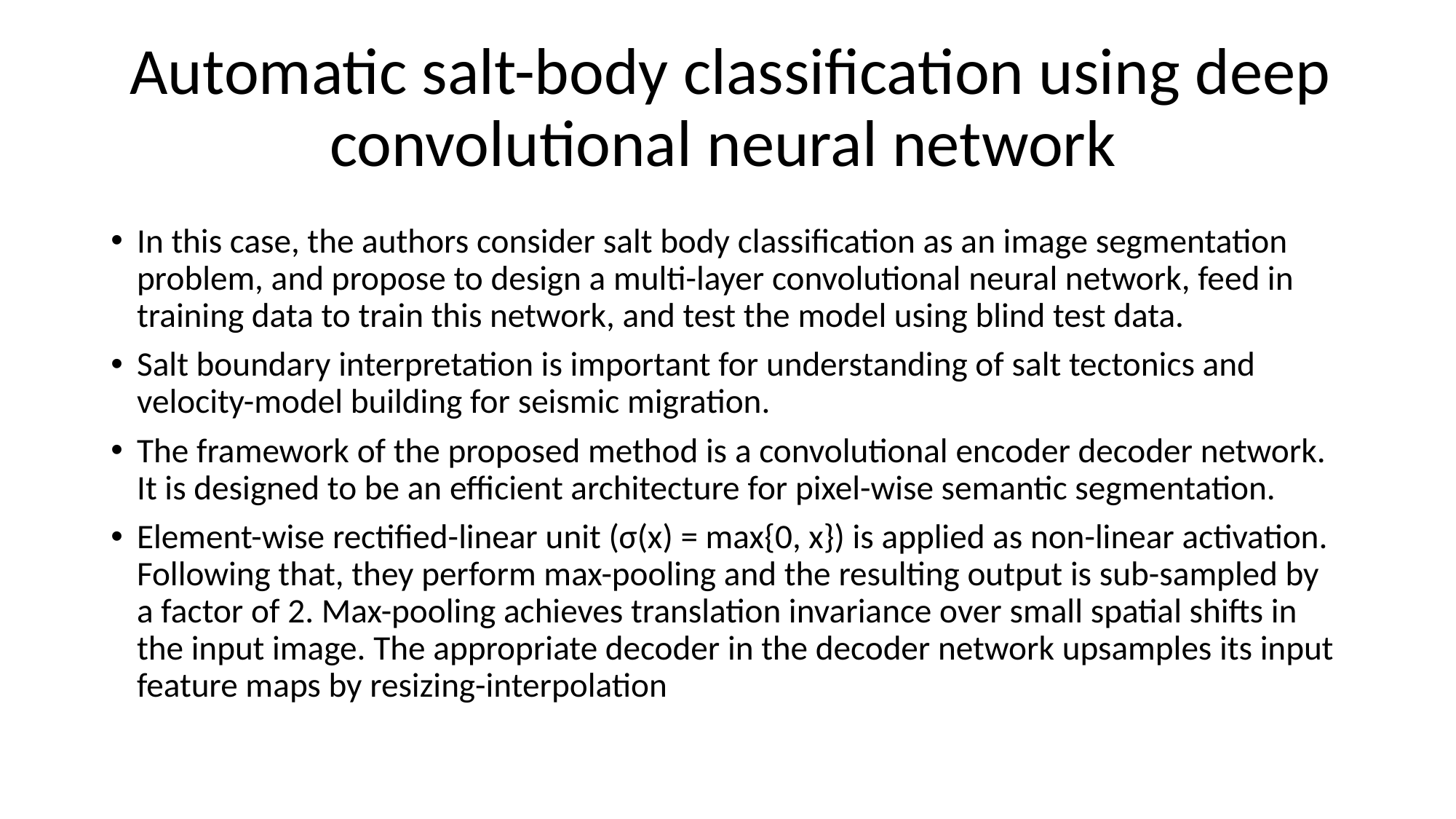

# Automatic salt-body classification using deep convolutional neural network
In this case, the authors consider salt body classification as an image segmentation problem, and propose to design a multi-layer convolutional neural network, feed in training data to train this network, and test the model using blind test data.
Salt boundary interpretation is important for understanding of salt tectonics and velocity-model building for seismic migration.
The framework of the proposed method is a convolutional encoder decoder network. It is designed to be an efficient architecture for pixel-wise semantic segmentation.
Element-wise rectified-linear unit (σ(x) = max{0, x}) is applied as non-linear activation. Following that, they perform max-pooling and the resulting output is sub-sampled by a factor of 2. Max-pooling achieves translation invariance over small spatial shifts in the input image. The appropriate decoder in the decoder network upsamples its input feature maps by resizing-interpolation